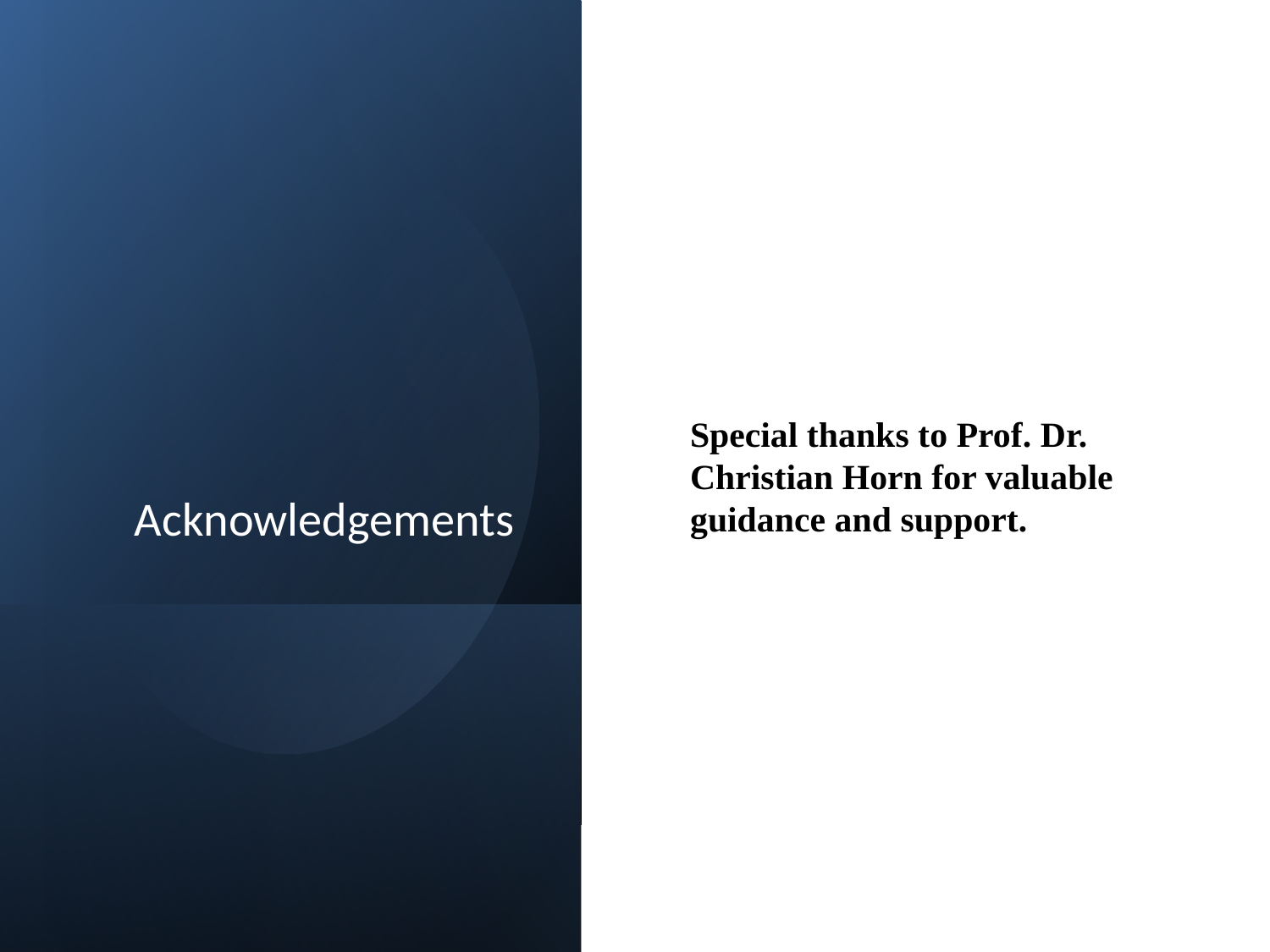

# Acknowledgements
Special thanks to Prof. Dr. Christian Horn for valuable guidance and support.